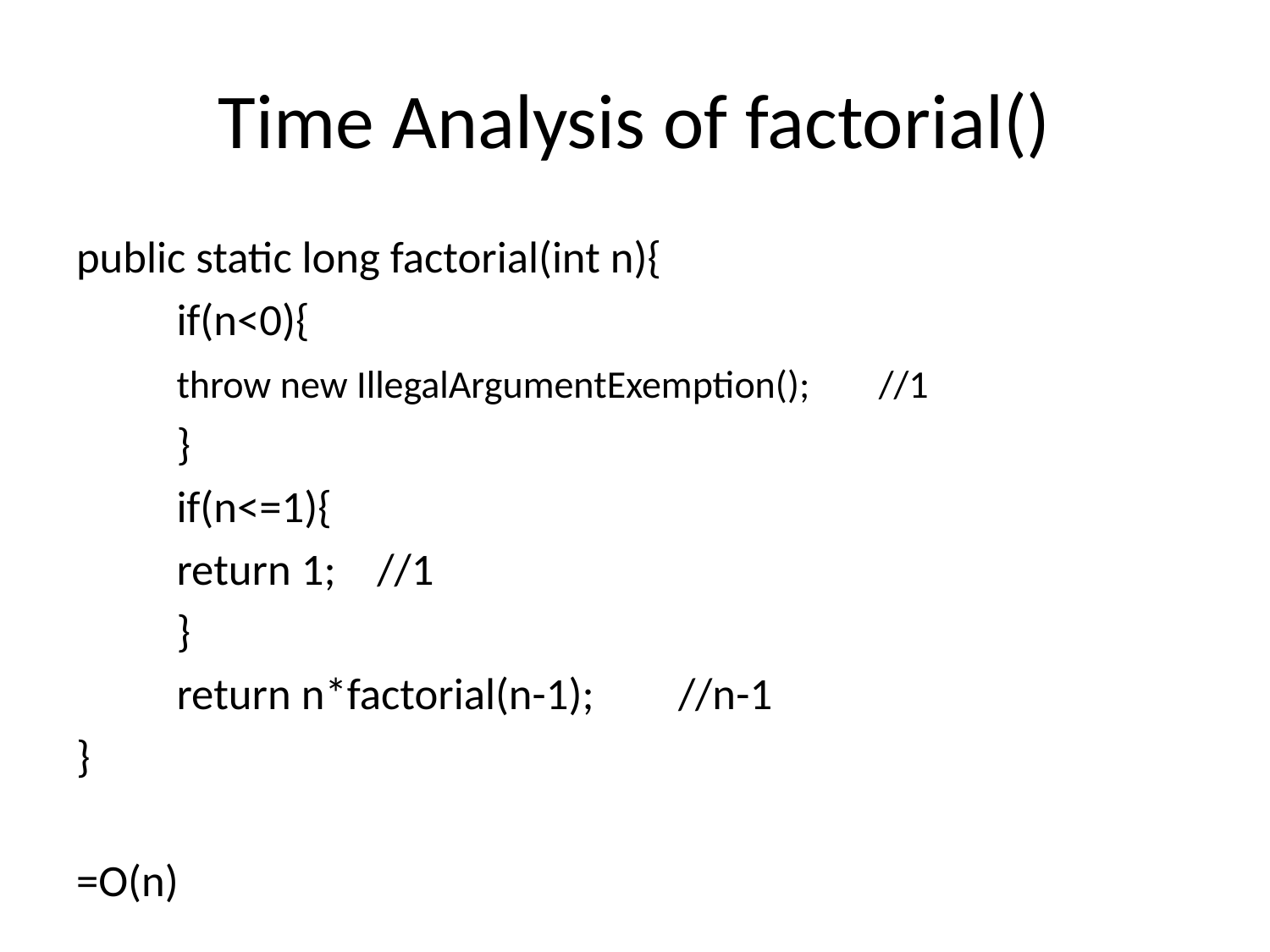

# Time Analysis of factorial()
public static long factorial(int n){
	if(n<0){
		throw new IllegalArgumentExemption();	//1
	}
	if(n<=1){
		return 1;	//1
	}
	return n*factorial(n-1);	//n-1
}

=O(n)